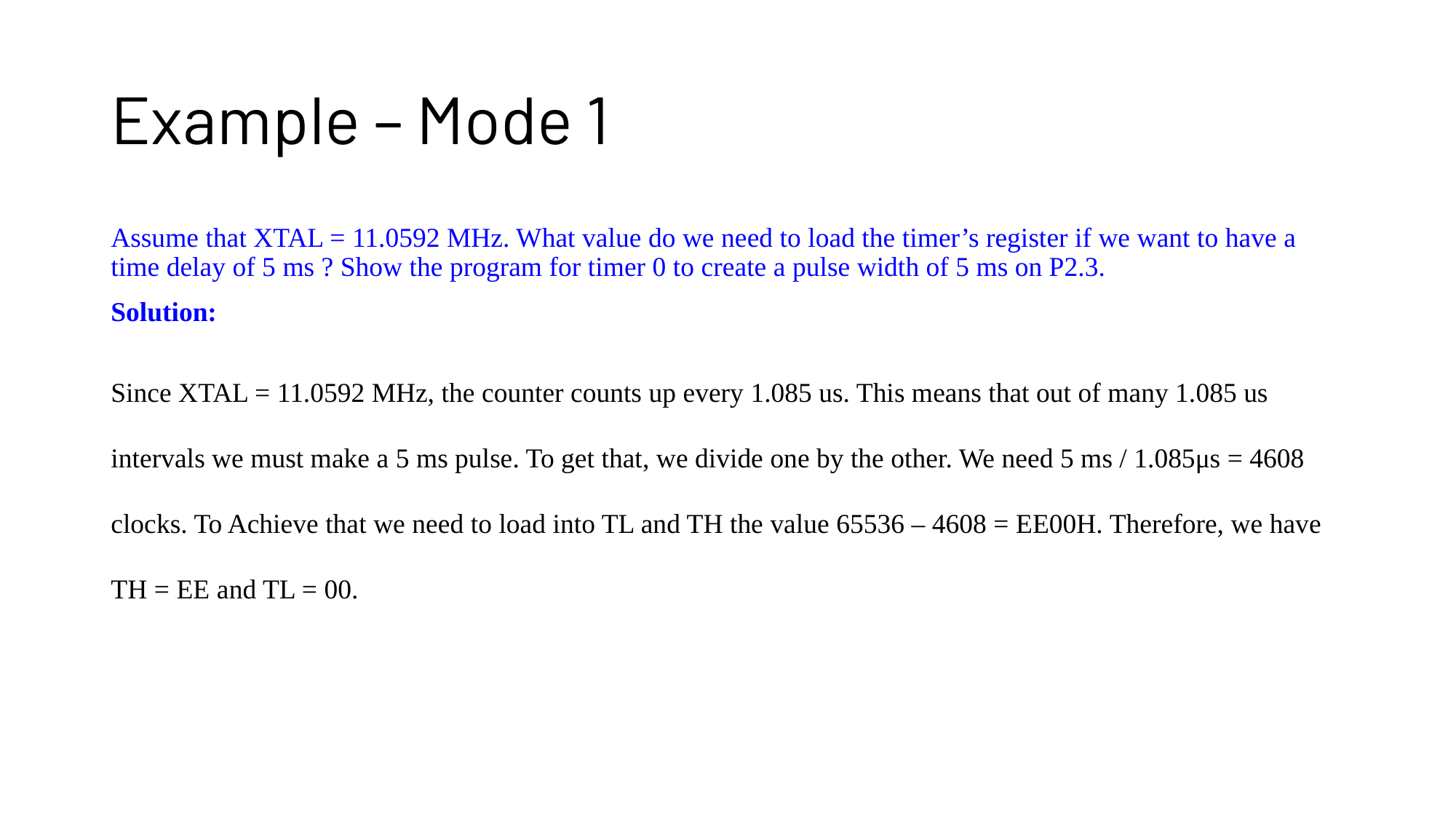

# Example – Mode 1
Assume that XTAL = 11.0592 MHz. What value do we need to load the timer’s register if we want to have a time delay of 5 ms ? Show the program for timer 0 to create a pulse width of 5 ms on P2.3.
Solution:
Since XTAL = 11.0592 MHz, the counter counts up every 1.085 us. This means that out of many 1.085 us intervals we must make a 5 ms pulse. To get that, we divide one by the other. We need 5 ms / 1.085μs = 4608 clocks. To Achieve that we need to load into TL and TH the value 65536 – 4608 = EE00H. Therefore, we have TH = EE and TL = 00.